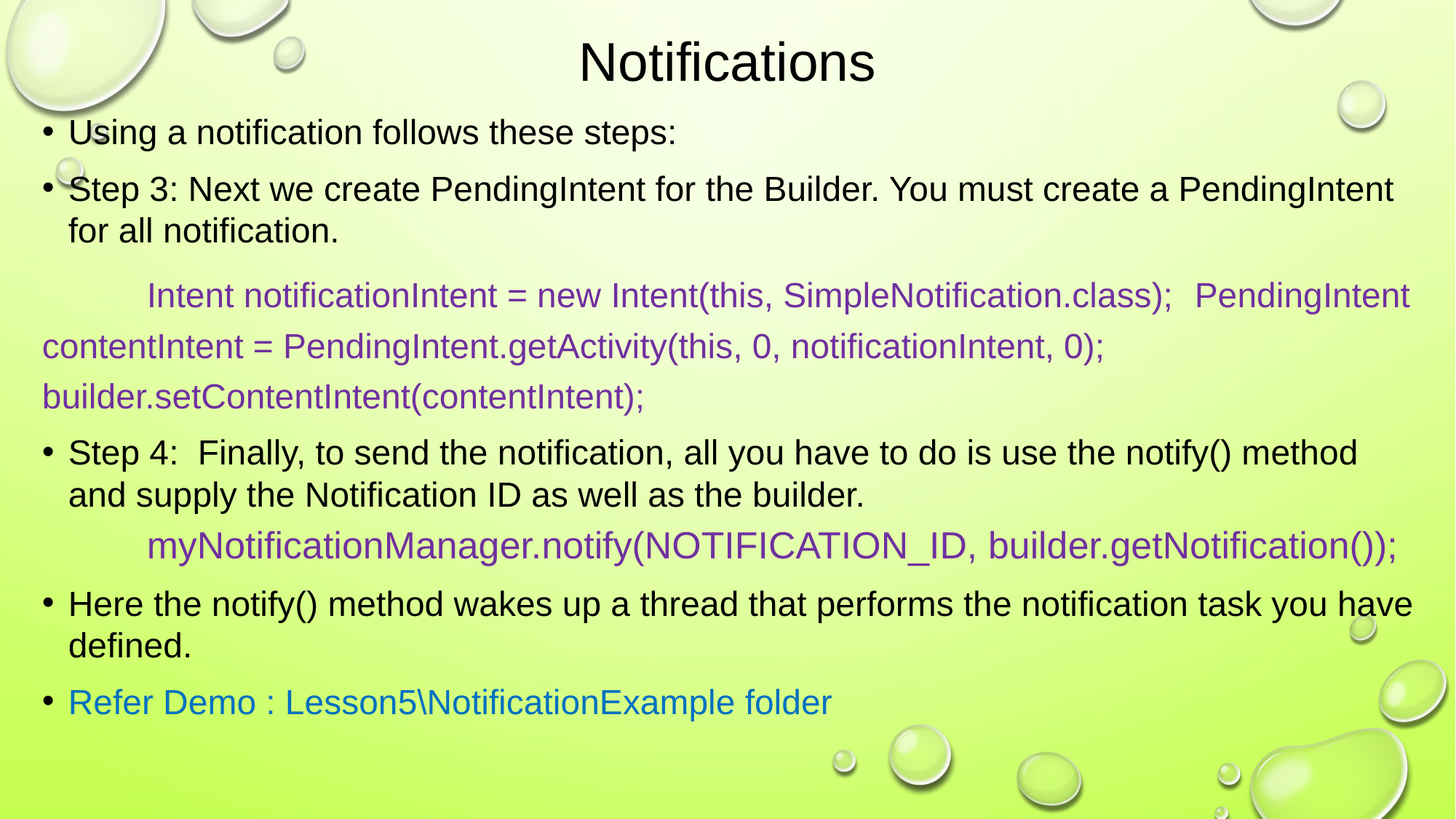

# Notifications
Using a notification follows these steps:
Step 3: Next we create PendingIntent for the Builder. You must create a PendingIntent for all notification.
	Intent notificationIntent = new Intent(this, SimpleNotification.class); 				PendingIntent contentIntent = PendingIntent.getActivity(this, 0, notificationIntent, 0);   	builder.setContentIntent(contentIntent);
Step 4:  Finally, to send the notification, all you have to do is use the notify() method and supply the Notification ID as well as the builder.
myNotificationManager.notify(NOTIFICATION_ID, builder.getNotification());
Here the notify() method wakes up a thread that performs the notification task you have defined.
Refer Demo : Lesson5\NotificationExample folder